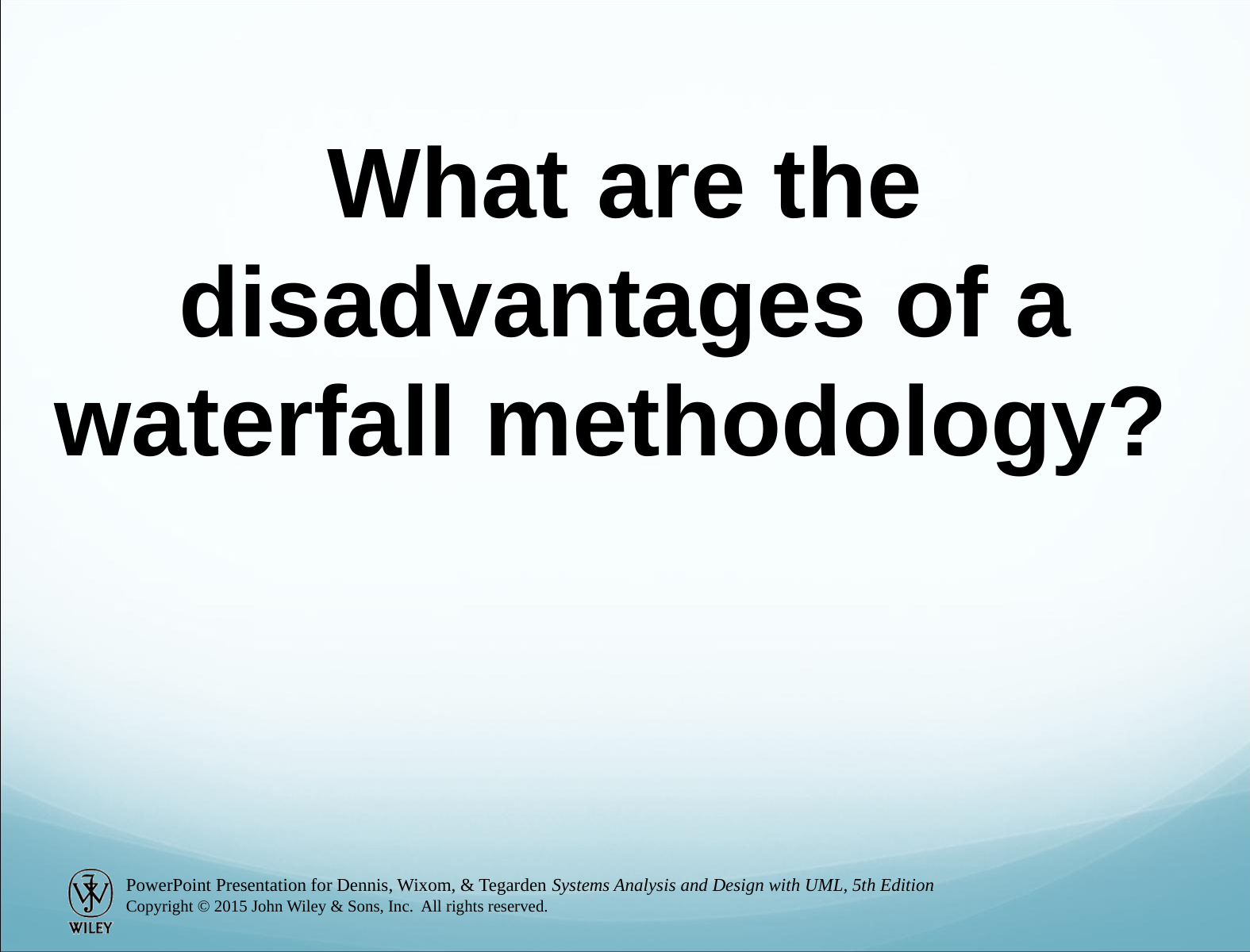

What are the disadvantages of a waterfall methodology?